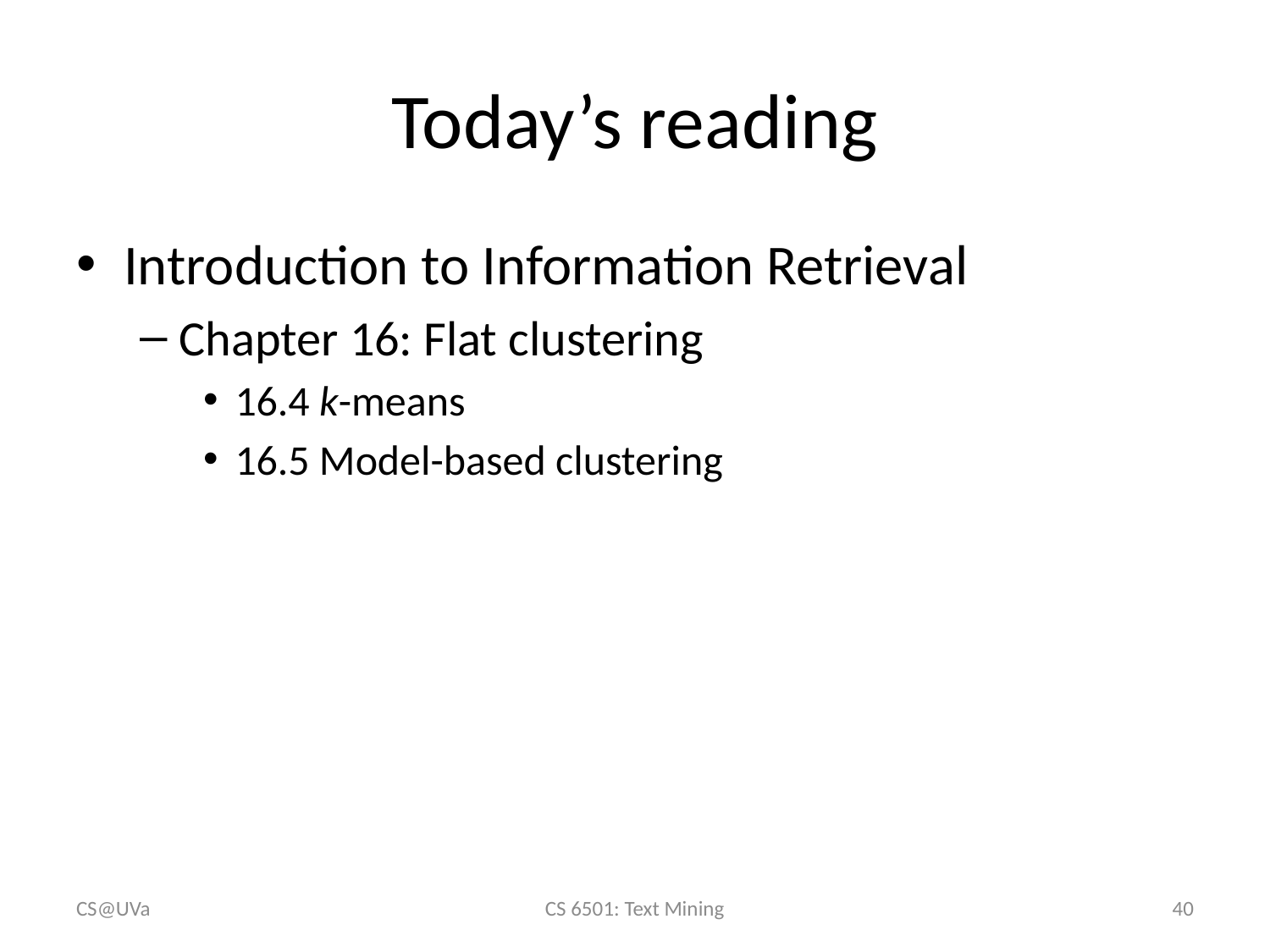

# Today’s reading
Introduction to Information Retrieval
Chapter 16: Flat clustering
16.4 k-means
16.5 Model-based clustering
CS@UVa
CS 6501: Text Mining
40